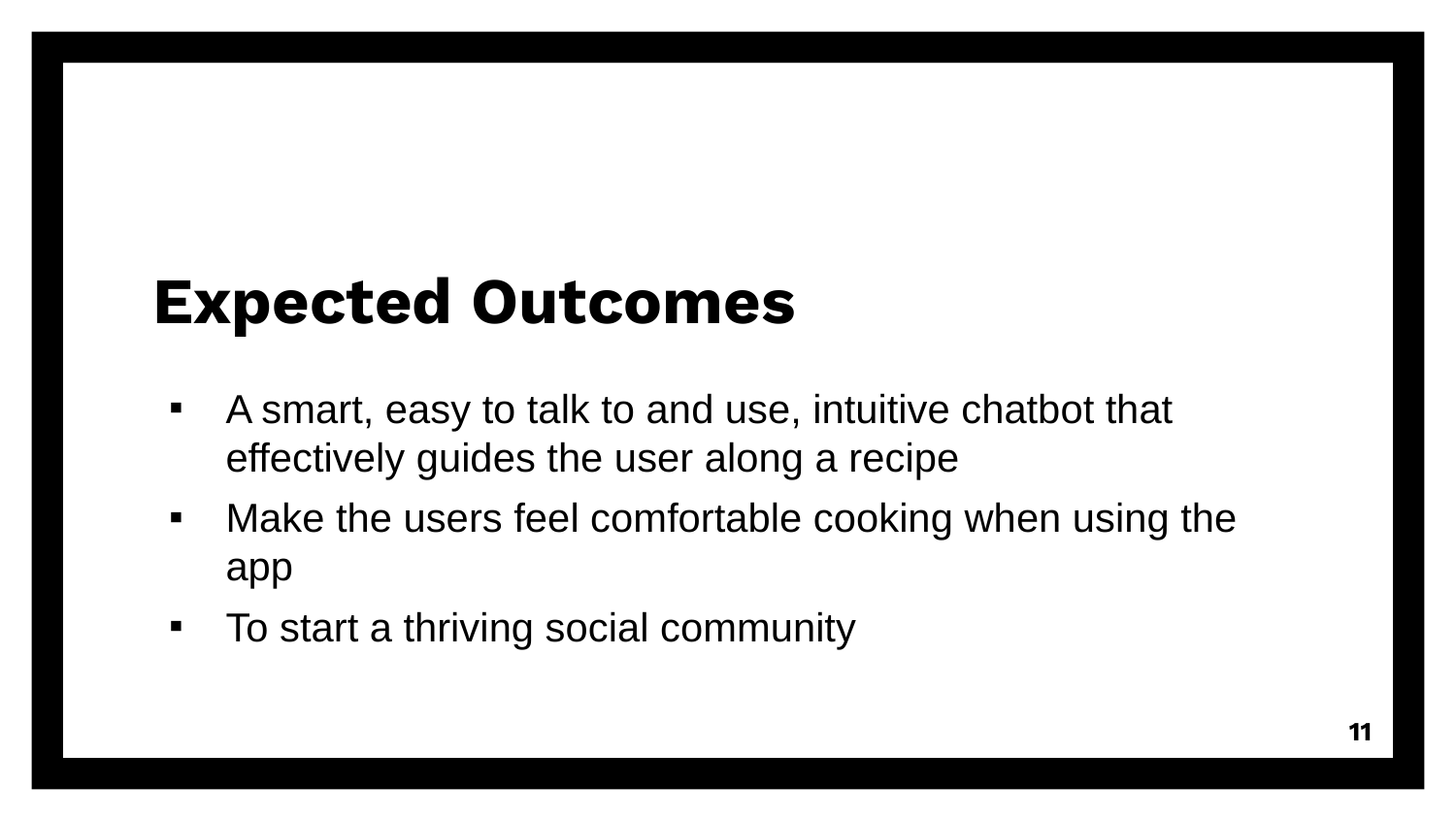

# Expected Outcomes
A smart, easy to talk to and use, intuitive chatbot that effectively guides the user along a recipe
Make the users feel comfortable cooking when using the app
To start a thriving social community
11